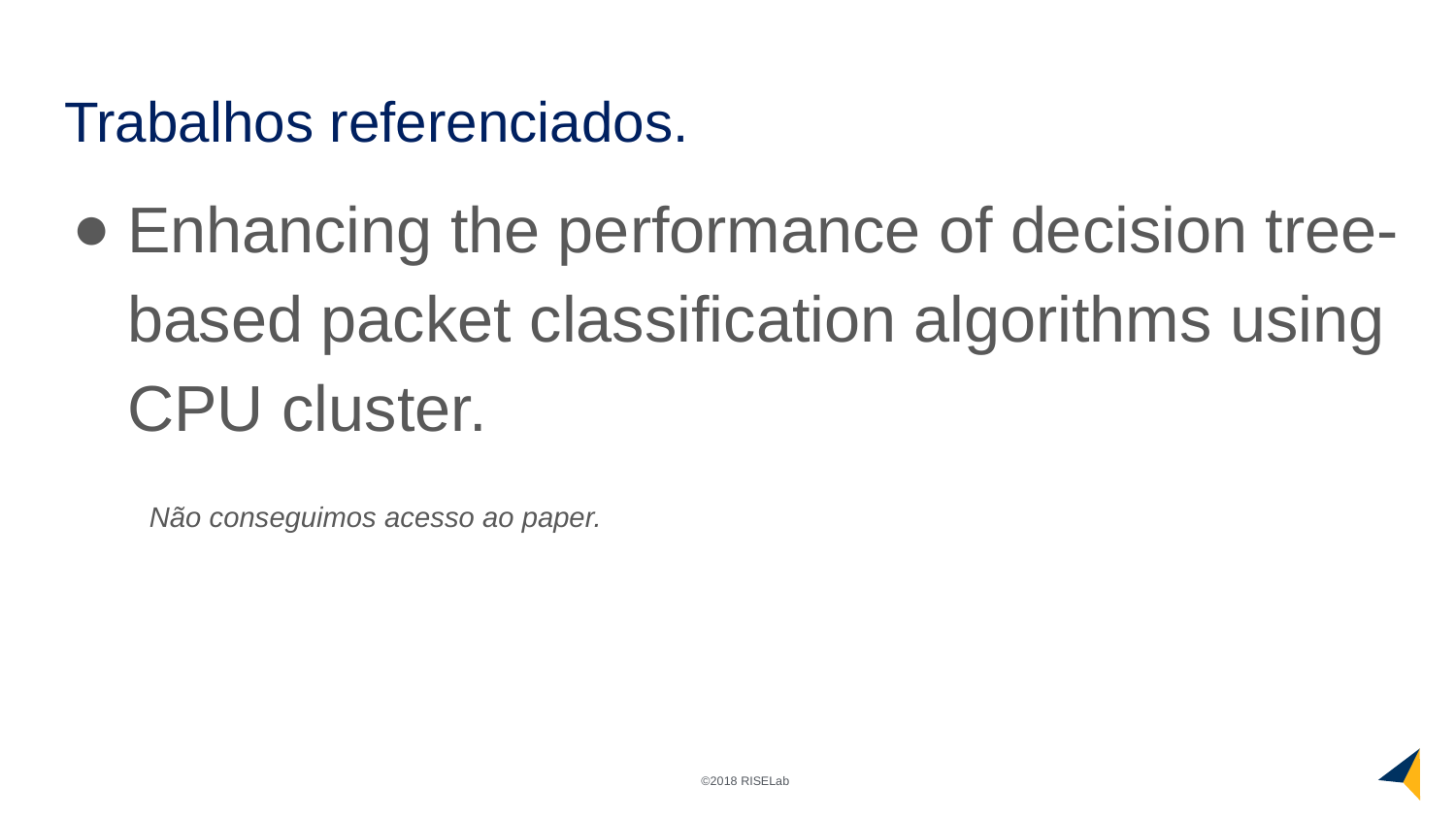

# Trabalhos referenciados.
Enhancing the performance of decision tree-based packet classification algorithms using CPU cluster.

Não conseguimos acesso ao paper.